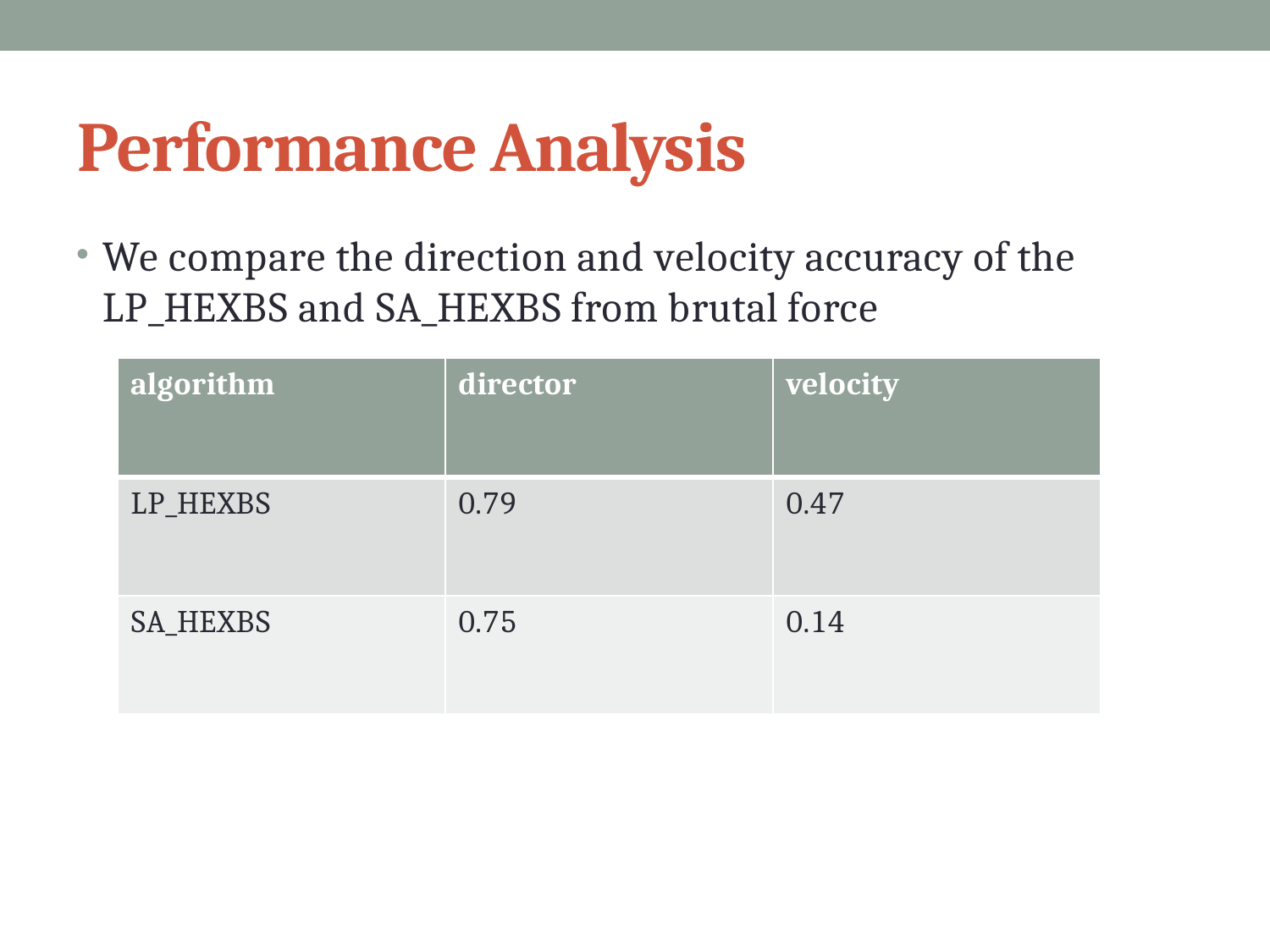

# Performance Analysis
We compare the direction and velocity accuracy of the LP_HEXBS and SA_HEXBS from brutal force
| algorithm | director | velocity |
| --- | --- | --- |
| LP\_HEXBS | 0.79 | 0.47 |
| SA\_HEXBS | 0.75 | 0.14 |